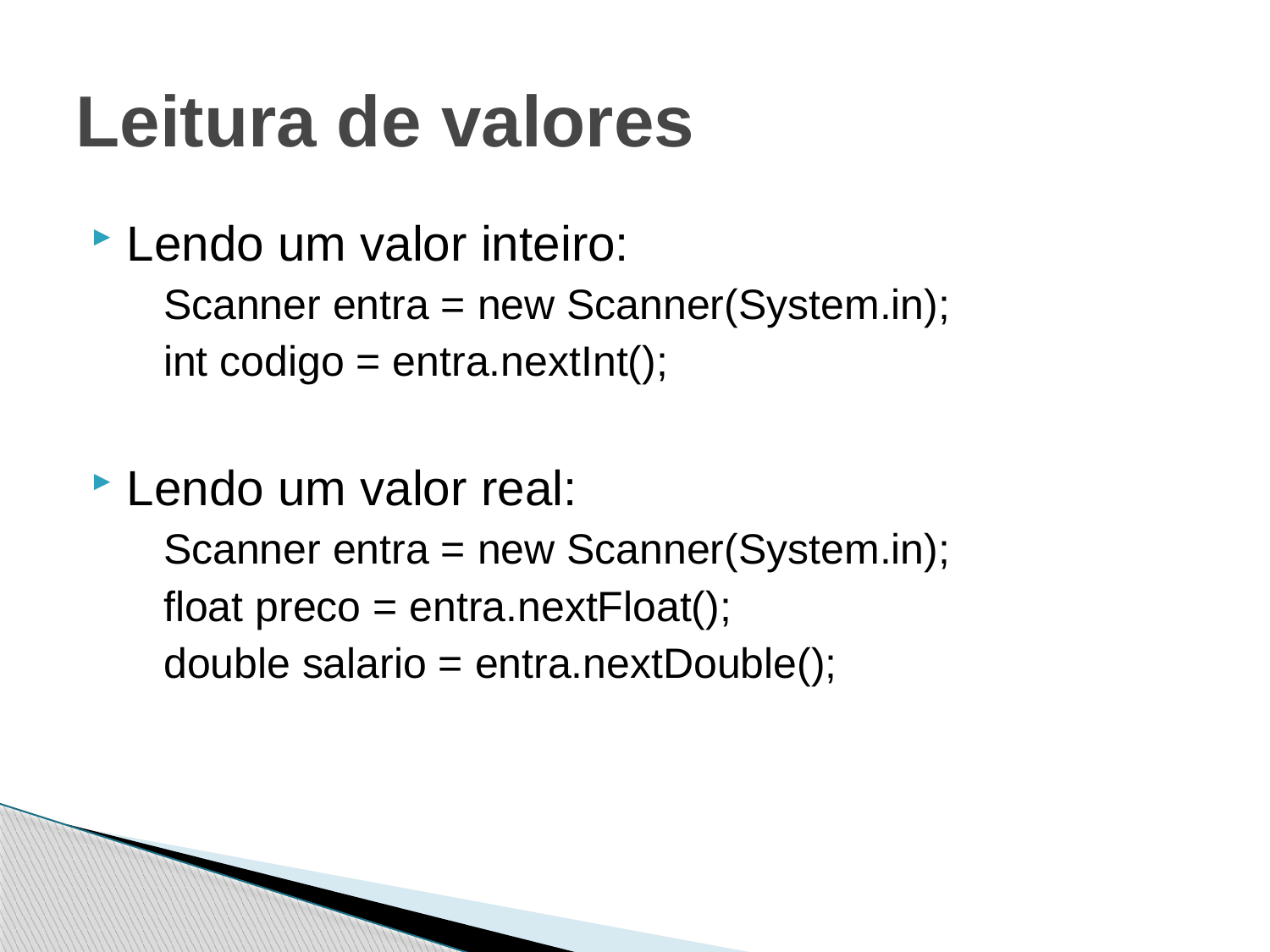

# Leitura de valores
Lendo um valor inteiro:
Scanner entra = new Scanner(System.in);
int codigo = entra.nextInt();

Lendo um valor real:
Scanner entra = new Scanner(System.in);
float preco = entra.nextFloat();
double salario = entra.nextDouble();